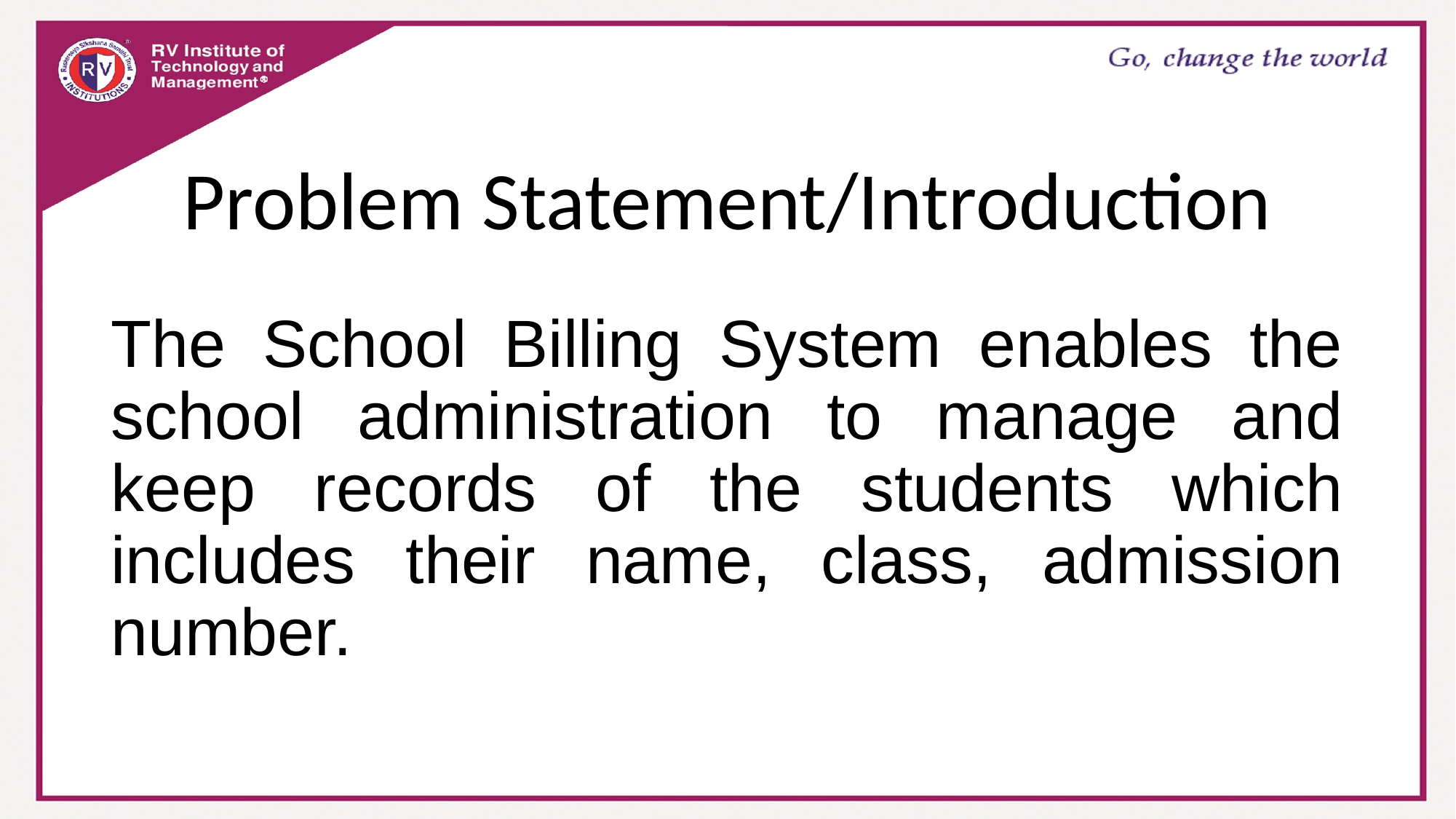

# Problem Statement/Introduction
The School Billing System enables the school administration to manage and keep records of the students which includes their name, class, admission number.